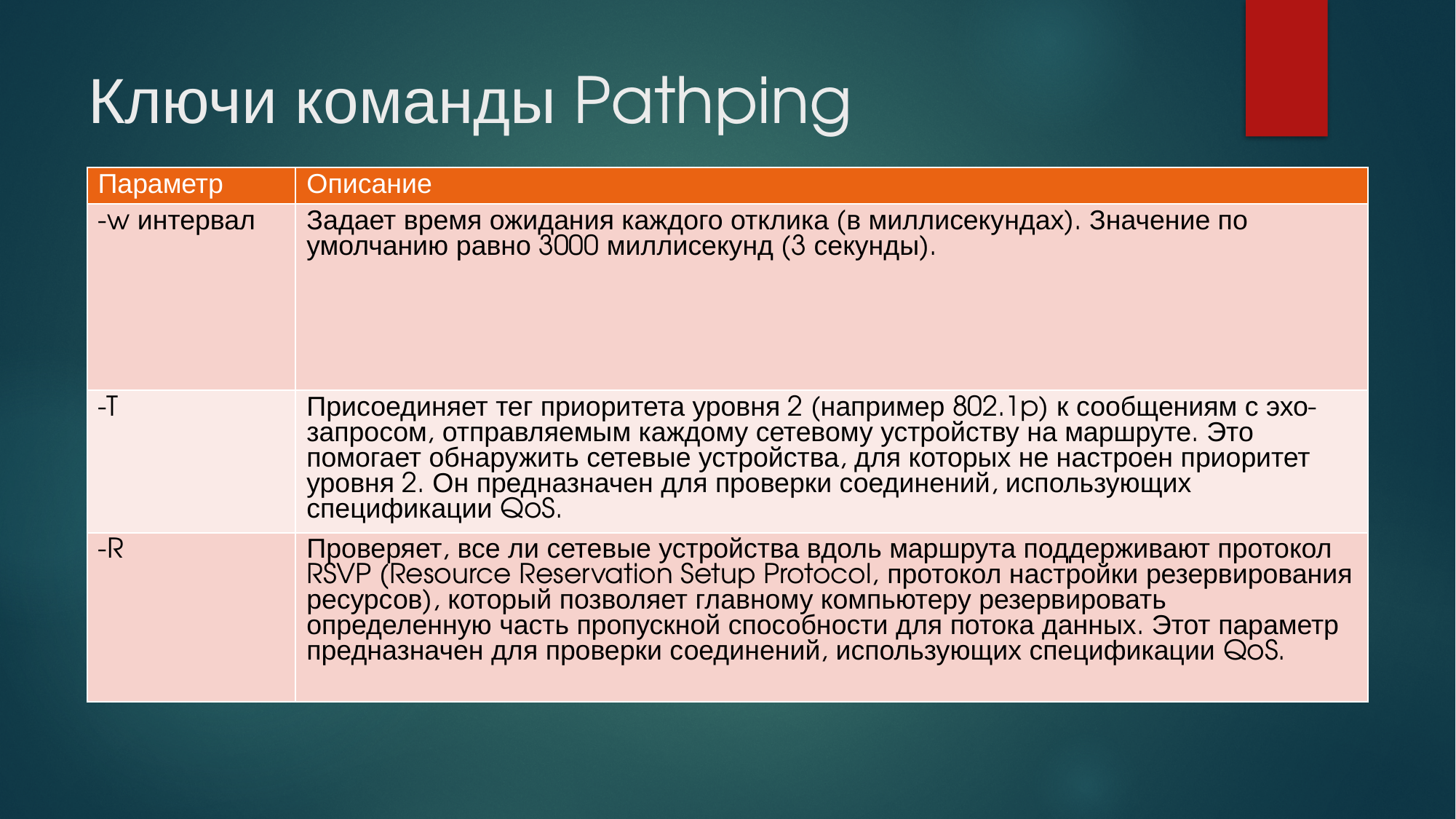

# Ключи команды Pathping
| Параметр | Описание |
| --- | --- |
| -w интервал | Задает время ожидания каждого отклика (в миллисекундах). Значение по умолчанию равно 3000 миллисекунд (3 секунды). |
| -T | Присоединяет тег приоритета уровня 2 (например 802.1p) к сообщениям с эхо-запросом, отправляемым каждому сетевому устройству на маршруте. Это помогает обнаружить сетевые устройства, для которых не настроен приоритет уровня 2. Он предназначен для проверки соединений, использующих спецификации QoS. |
| -R | Проверяет, все ли сетевые устройства вдоль маршрута поддерживают протокол RSVP (Resource Reservation Setup Protocol, протокол настройки резервирования ресурсов), который позволяет главному компьютеру резервировать определенную часть пропускной способности для потока данных. Этот параметр предназначен для проверки соединений, использующих спецификации QoS. |